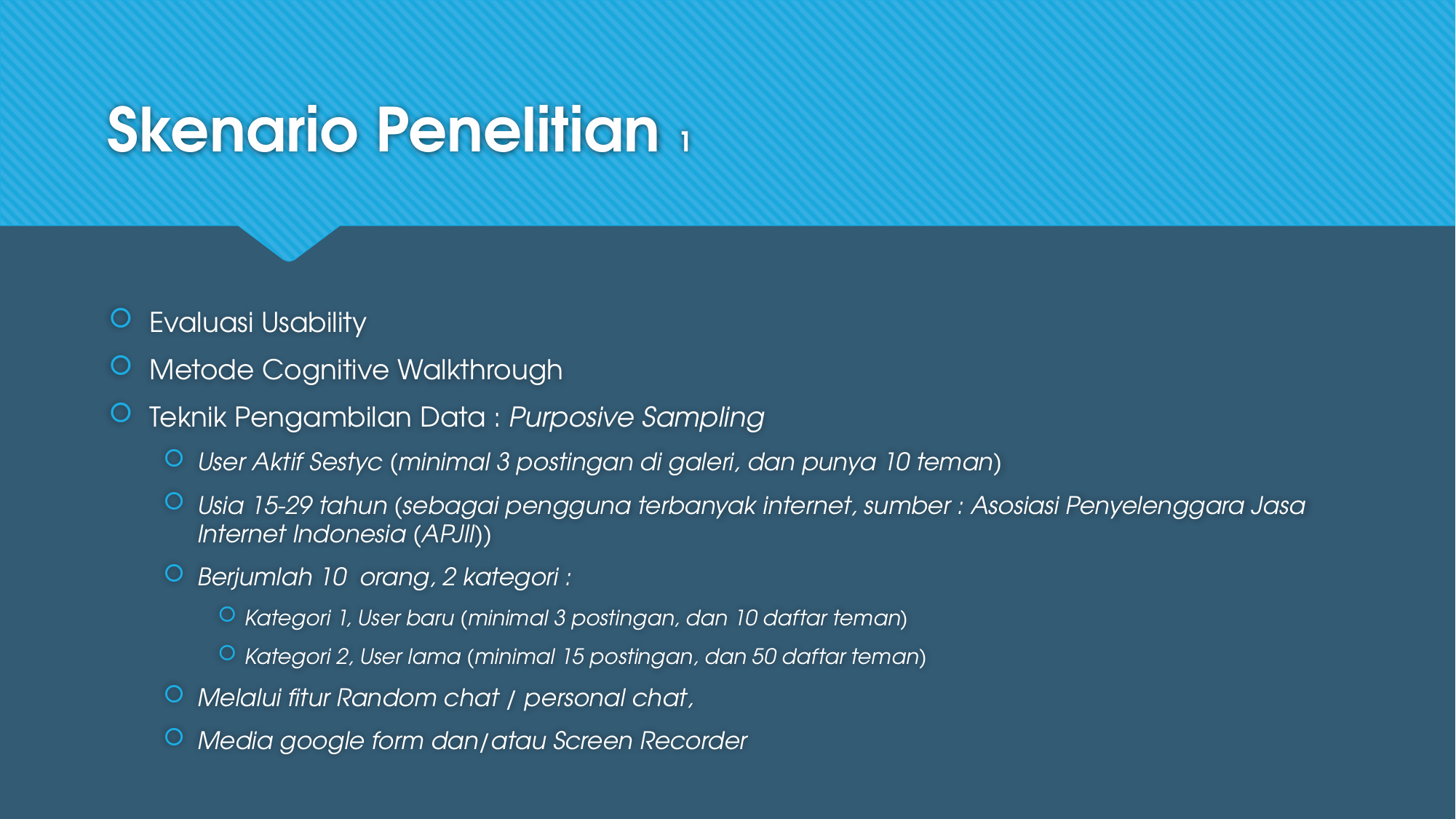

# Skenario Penelitian 1
Evaluasi Usability
Metode Cognitive Walkthrough
Teknik Pengambilan Data : Purposive Sampling
User Aktif Sestyc (minimal 3 postingan di galeri, dan punya 10 teman)
Usia 15-29 tahun (sebagai pengguna terbanyak internet, sumber : Asosiasi Penyelenggara Jasa Internet Indonesia (APJII))
Berjumlah 10  orang, 2 kategori :
Kategori 1, User baru (minimal 3 postingan, dan 10 daftar teman)
Kategori 2, User lama (minimal 15 postingan, dan 50 daftar teman)
Melalui fitur Random chat / personal chat,
Media google form dan/atau Screen Recorder